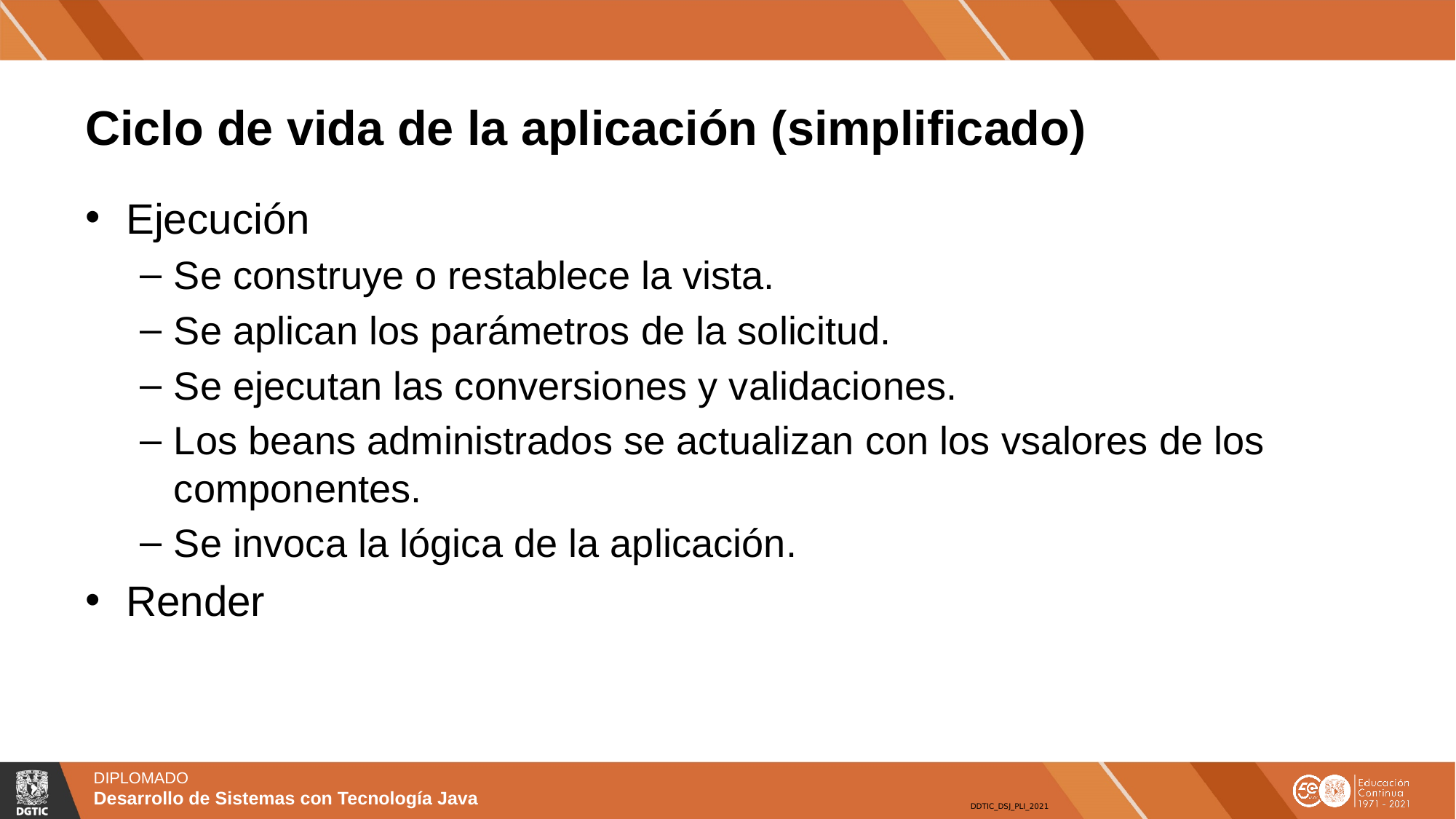

# Ciclo de vida de la aplicación (simplificado)
Ejecución
Se construye o restablece la vista.
Se aplican los parámetros de la solicitud.
Se ejecutan las conversiones y validaciones.
Los beans administrados se actualizan con los vsalores de los componentes.
Se invoca la lógica de la aplicación.
Render